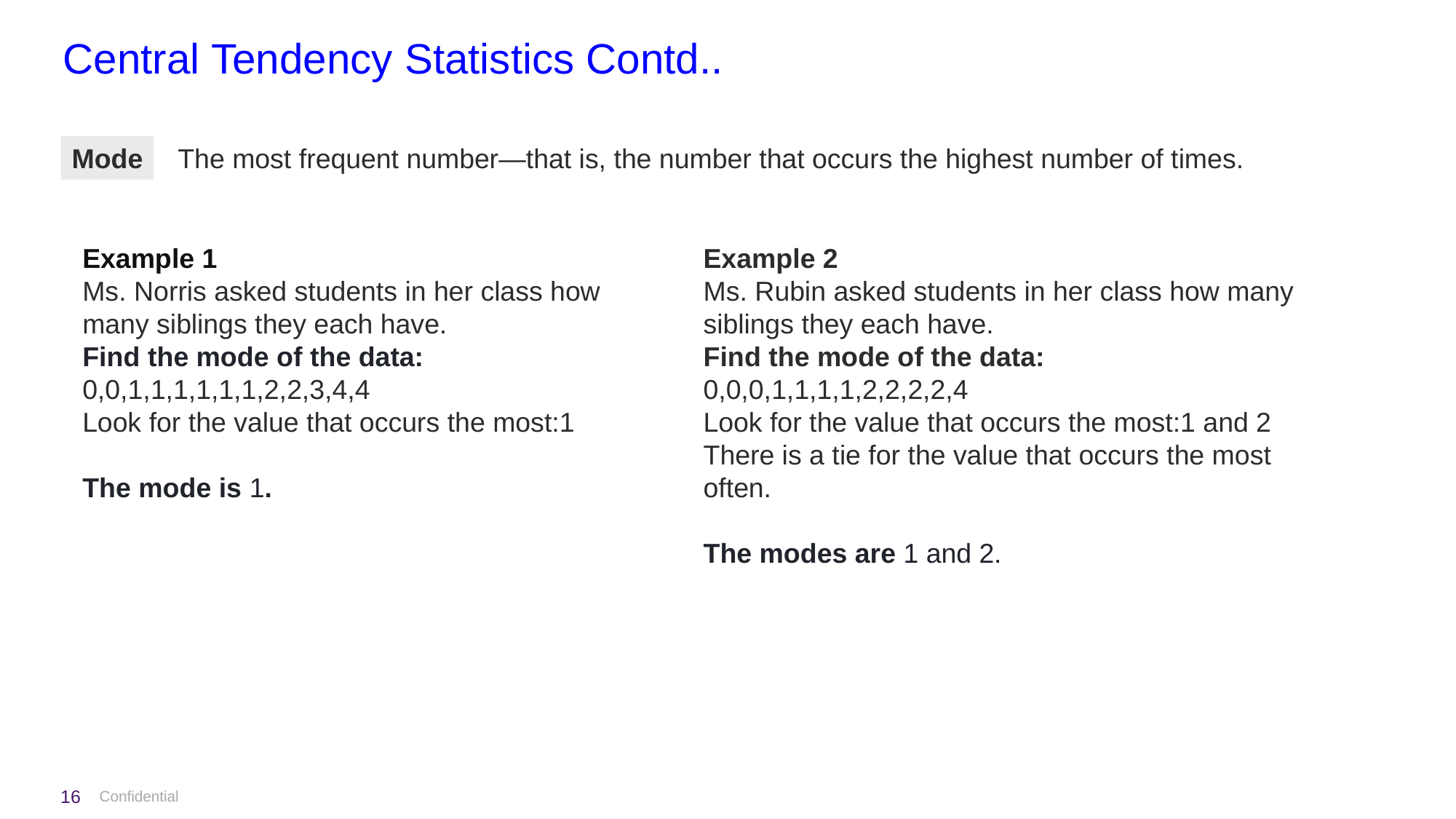

# Central Tendency Statistics Contd..
Mode
The most frequent number—that is, the number that occurs the highest number of times.
Example 1
Ms. Norris asked students in her class how many siblings they each have.
Find the mode of the data: 0,0,1,1,1,1,1,1,2,2,3,4,4
Look for the value that occurs the most:1

The mode is 1.
Example 2
Ms. Rubin asked students in her class how many siblings they each have.
Find the mode of the data: 0,0,0,1,1,1,1,2,2,2,2,4
Look for the value that occurs the most:1 and 2
There is a tie for the value that occurs the most often.

The modes are 1 and 2.